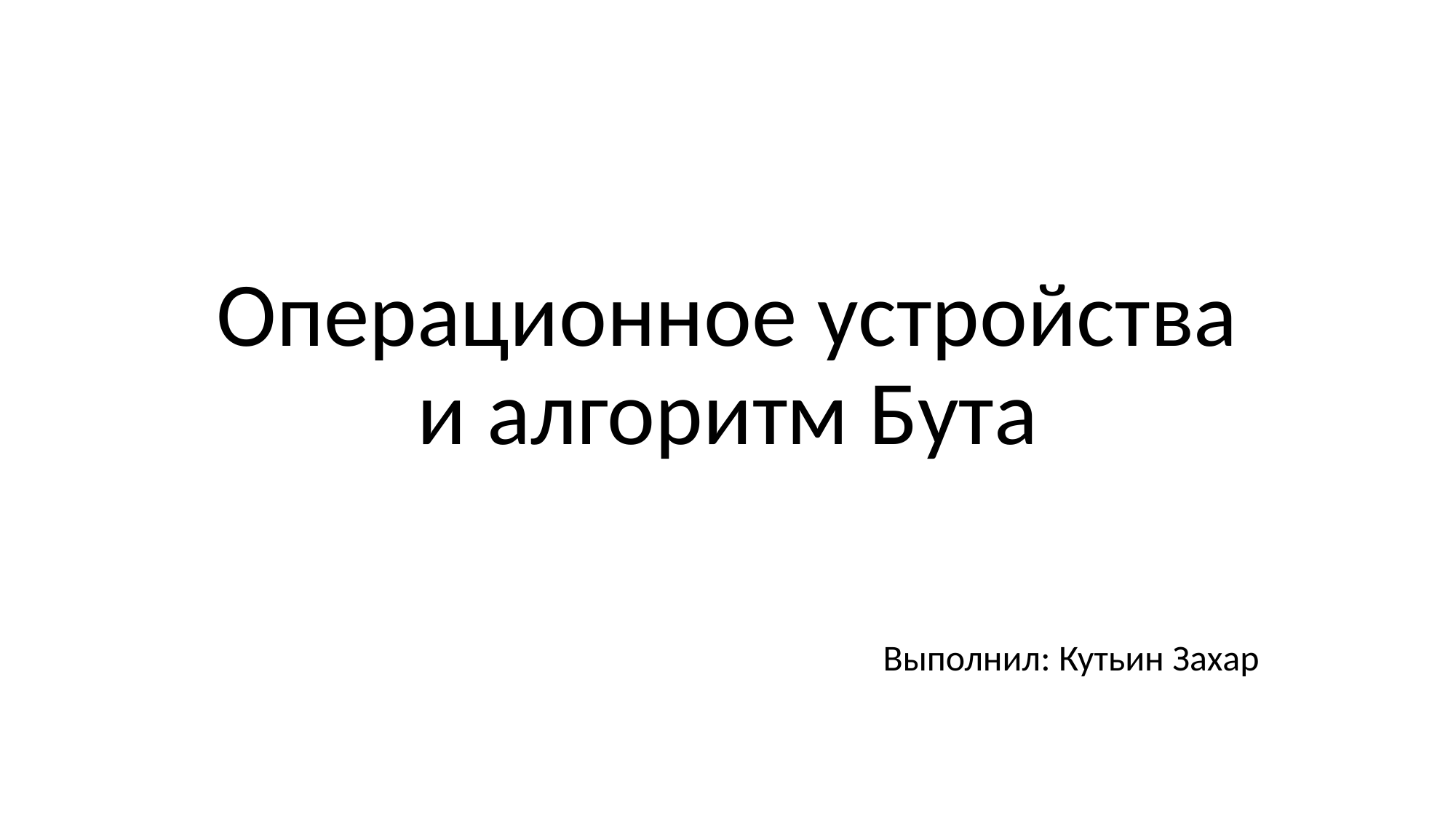

# Операционное устройства и алгоритм Бута
Выполнил: Кутьин Захар